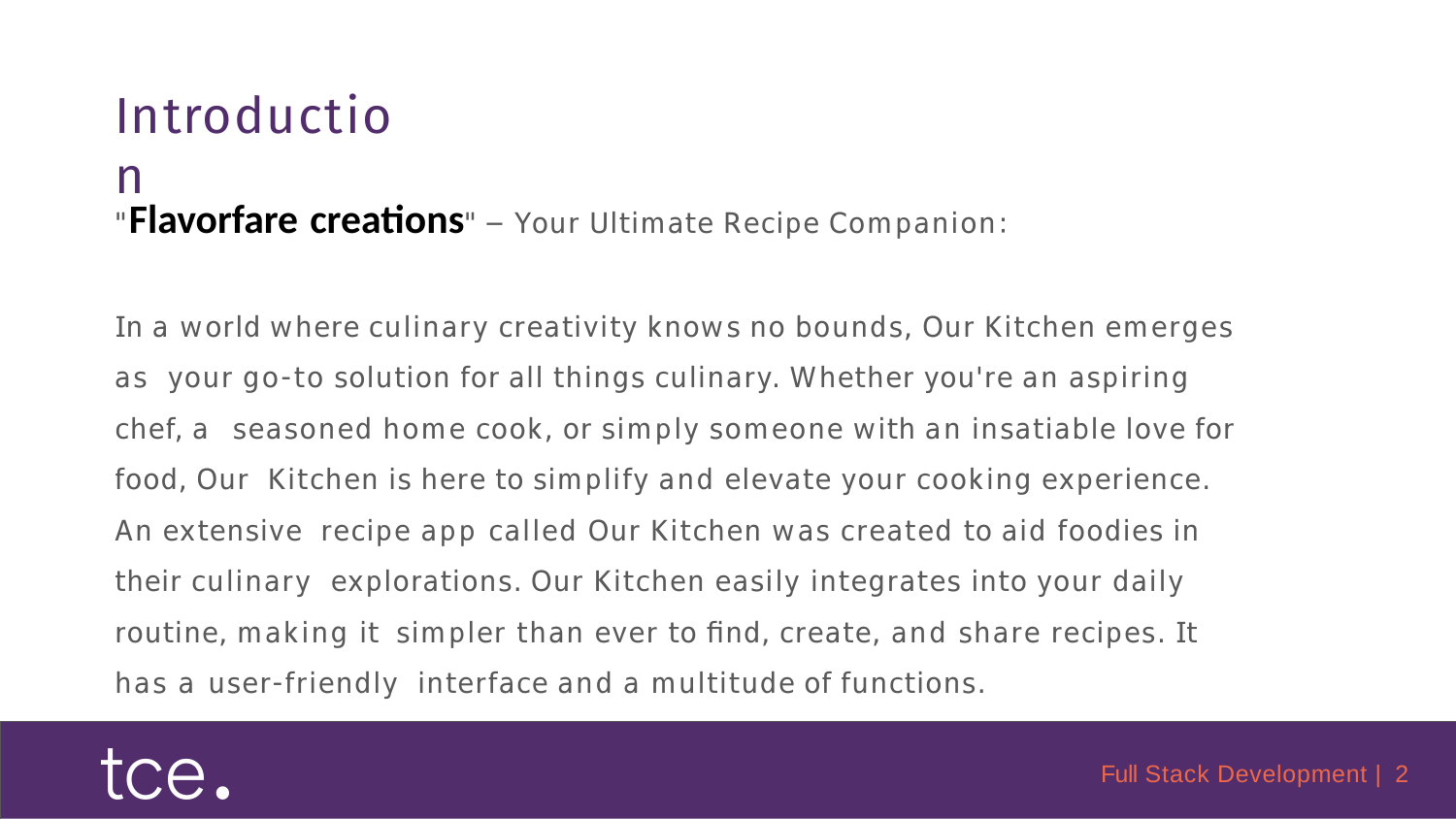

# Introduction
"Flavorfare creations" – Your Ultimate Recipe Companion:

In a world where culinary creativity knows no bounds, Our Kitchen emerges as  your go-to solution for all things culinary. Whether you're an aspiring chef, a  seasoned home cook, or simply someone with an insatiable love for food, Our  Kitchen is here to simplify and elevate your cooking experience. An extensive  recipe app called Our Kitchen was created to aid foodies in their culinary  explorations. Our Kitchen easily integrates into your daily routine, making it  simpler than ever to find, create, and share recipes. It has a user-friendly  interface and a multitude of functions.
Full Stack Development |  2